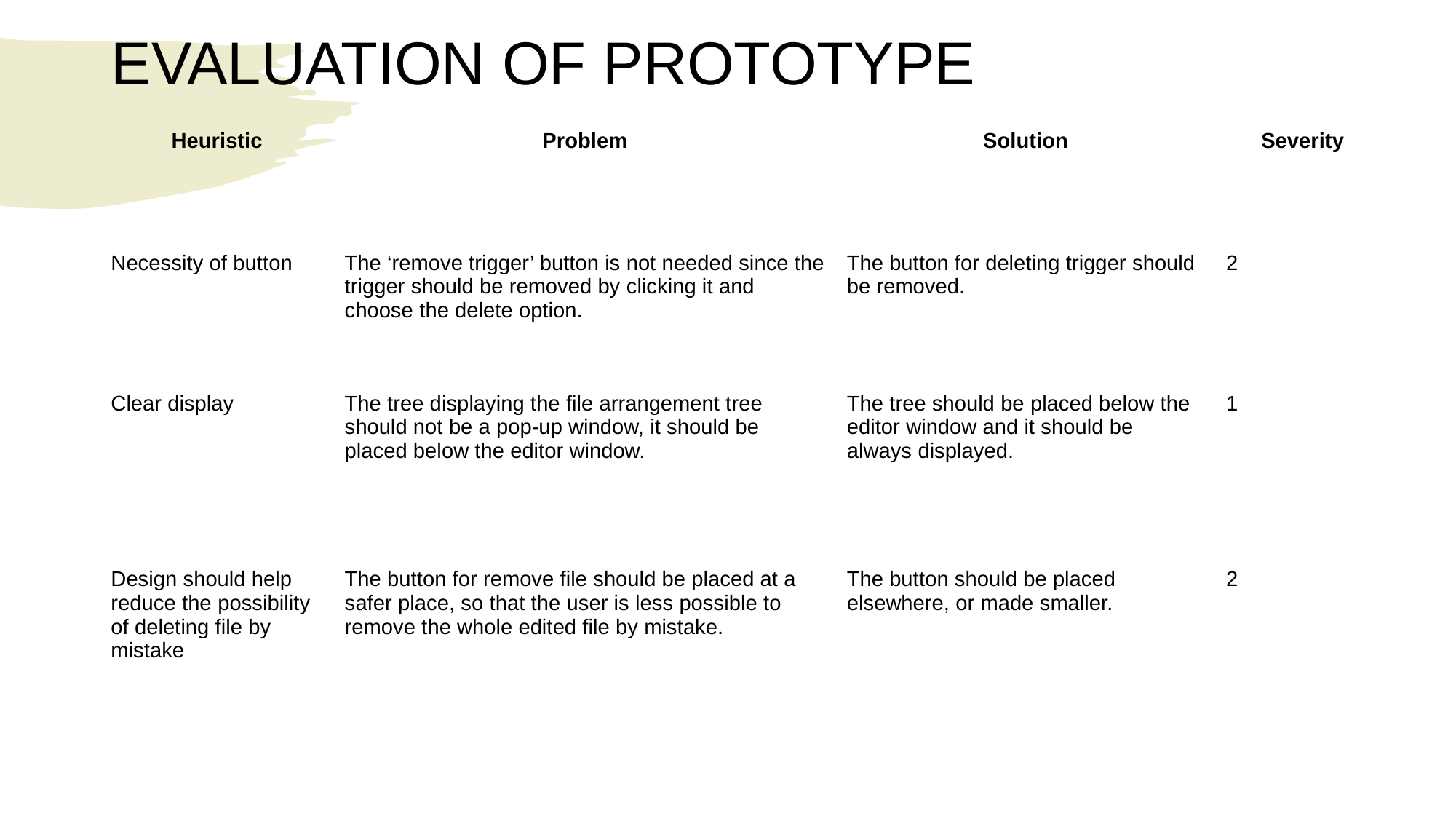

# EVALUATION OF PROTOTYPE
| Heuristic | Problem | Solution | Severity |
| --- | --- | --- | --- |
| Necessity of button | The ‘remove trigger’ button is not needed since the trigger should be removed by clicking it and choose the delete option. | The button for deleting trigger should be removed. | 2 |
| Clear display | The tree displaying the file arrangement tree should not be a pop-up window, it should be placed below the editor window. | The tree should be placed below the editor window and it should be always displayed. | 1 |
| Design should help reduce the possibility of deleting file by mistake | The button for remove file should be placed at a safer place, so that the user is less possible to remove the whole edited file by mistake. | The button should be placed elsewhere, or made smaller. | 2 |